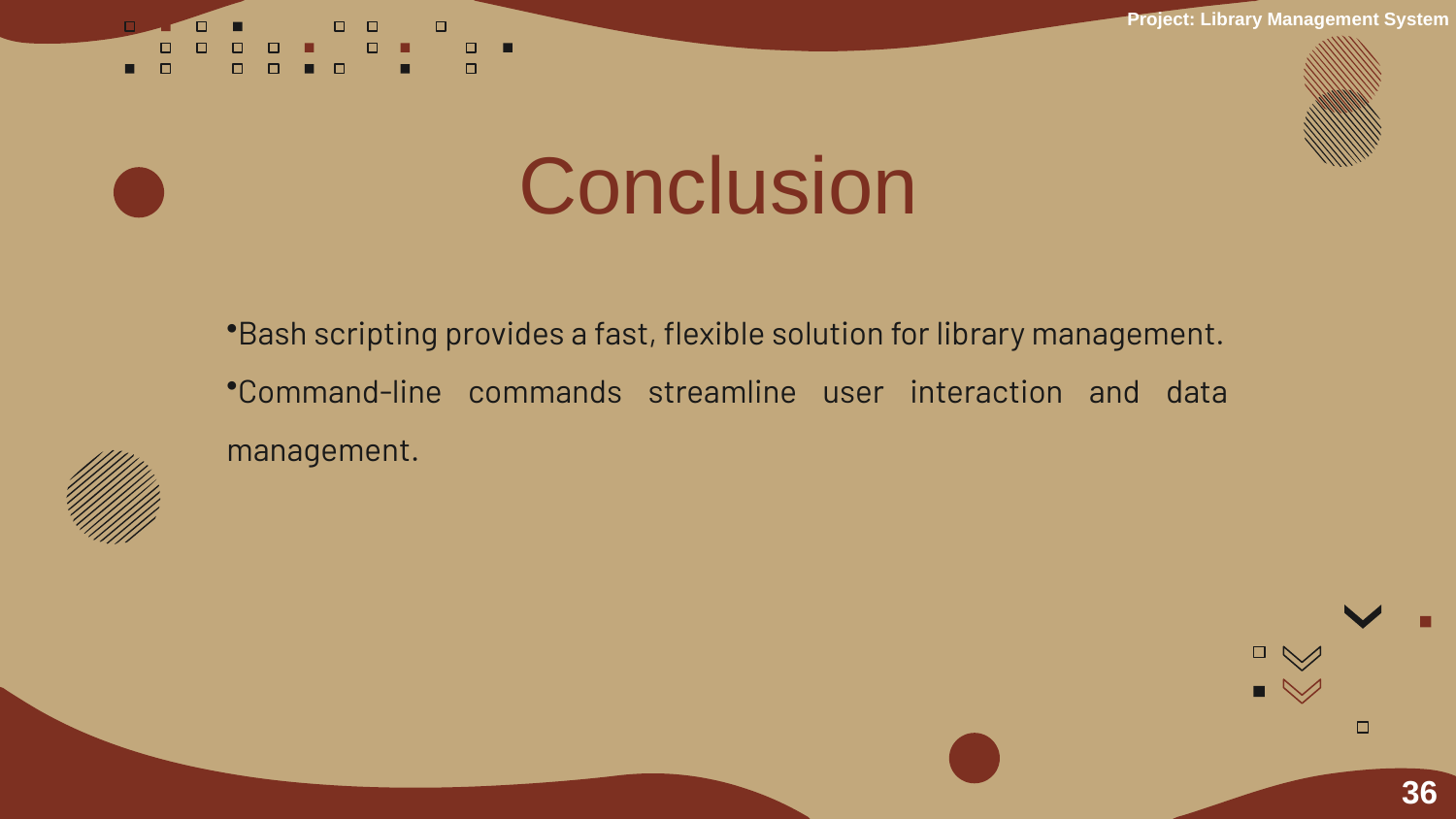

Project: Library Management System
# Conclusion
Bash scripting provides a fast, flexible solution for library management.
Command-line commands streamline user interaction and data management.

36